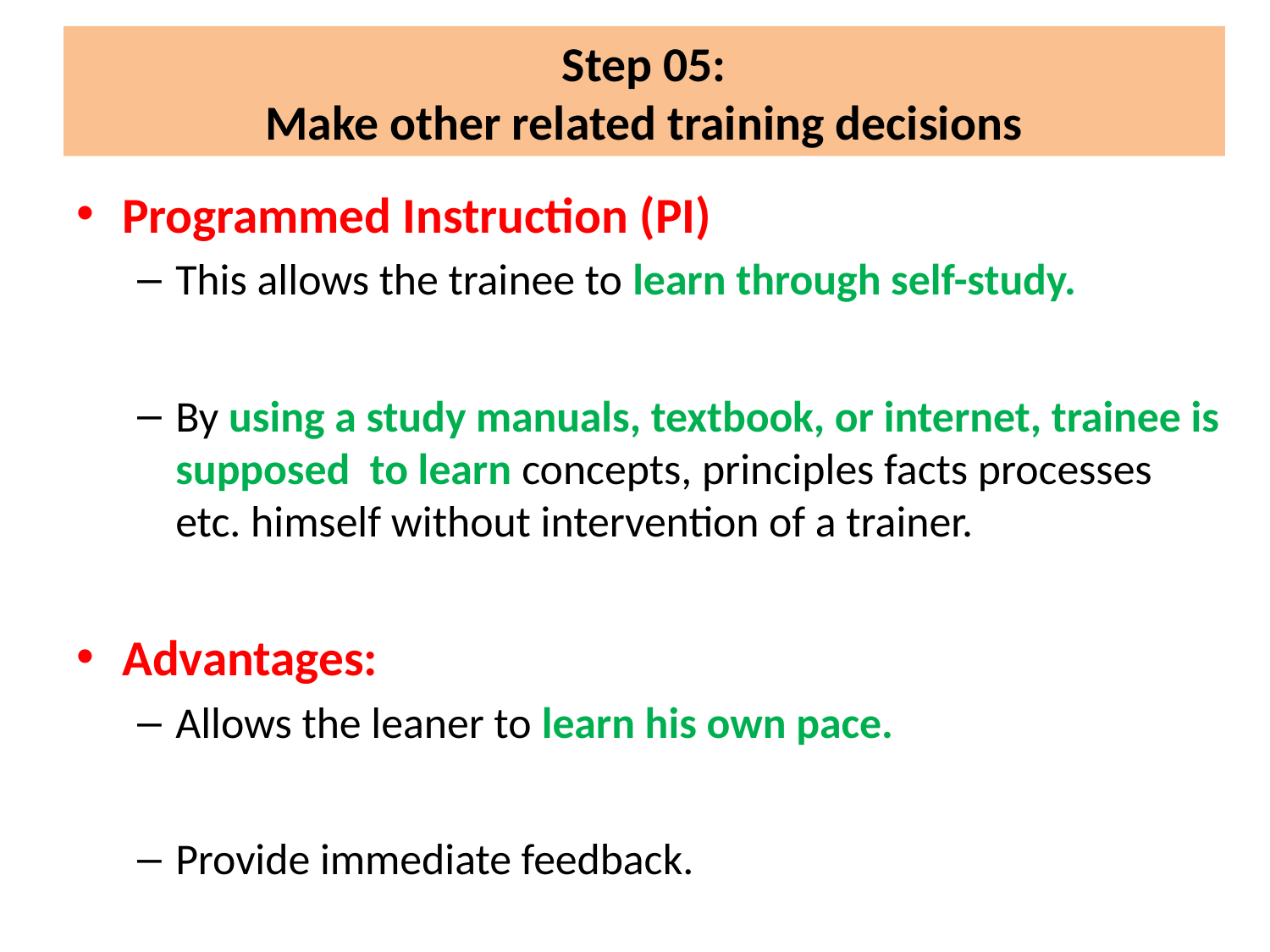

# Step 05: Make other related training decisions
Programmed Instruction (PI)
This allows the trainee to learn through self-study.

By using a study manuals, textbook, or internet, trainee is supposed  to learn concepts, principles facts processes etc. himself without intervention of a trainer.

Advantages:
Allows the leaner to learn his own pace.

Provide immediate feedback.